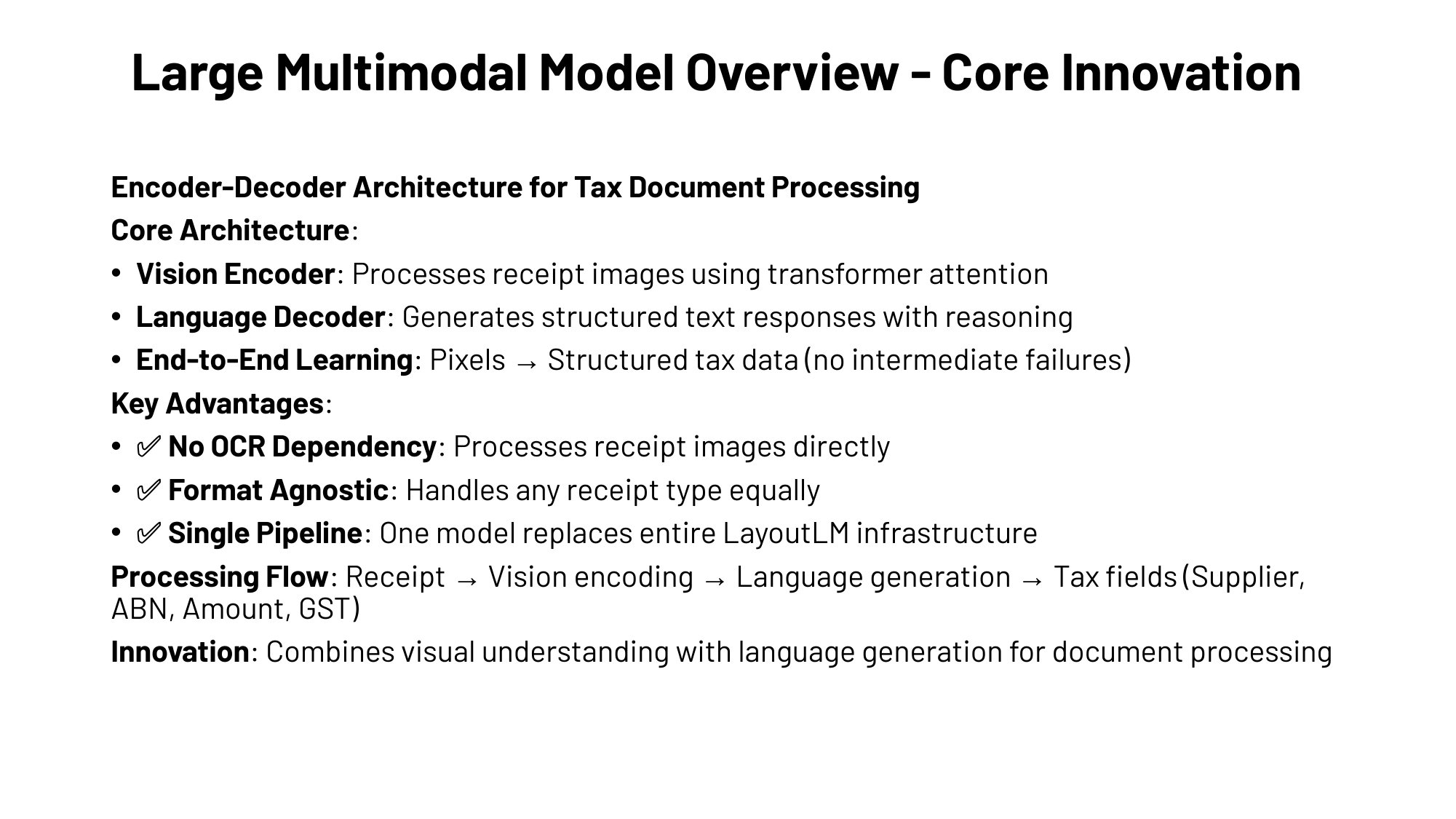

# Large Multimodal Model Overview - Core Innovation
Encoder-Decoder Architecture for Tax Document Processing
Core Architecture:
Vision Encoder: Processes receipt images using transformer attention
Language Decoder: Generates structured text responses with reasoning
End-to-End Learning: Pixels → Structured tax data (no intermediate failures)
Key Advantages:
✅ No OCR Dependency: Processes receipt images directly
✅ Format Agnostic: Handles any receipt type equally
✅ Single Pipeline: One model replaces entire LayoutLM infrastructure
Processing Flow: Receipt → Vision encoding → Language generation → Tax fields (Supplier, ABN, Amount, GST)
Innovation: Combines visual understanding with language generation for document processing